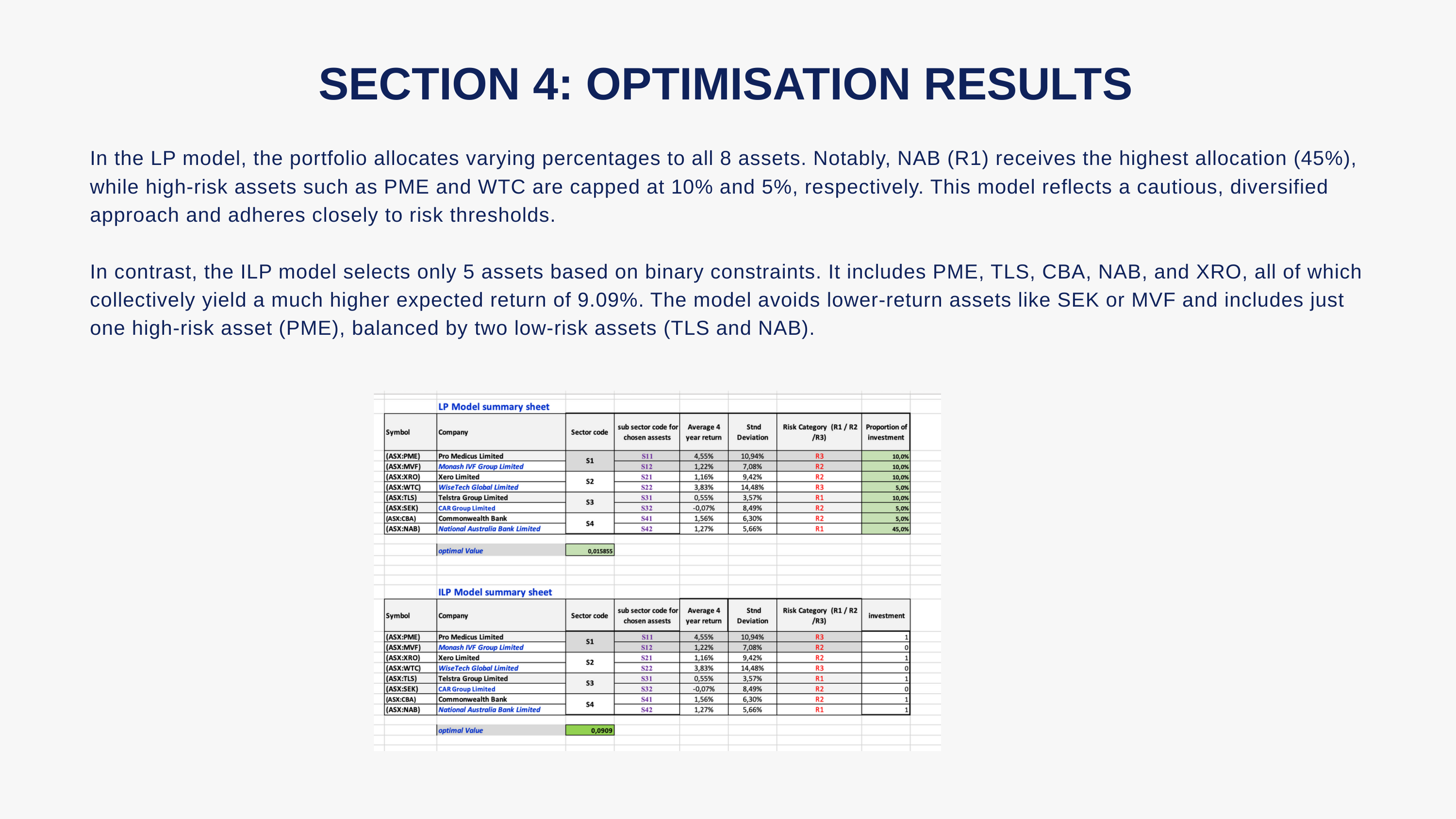

SECTION 4: OPTIMISATION RESULTS
In the LP model, the portfolio allocates varying percentages to all 8 assets. Notably, NAB (R1) receives the highest allocation (45%), while high-risk assets such as PME and WTC are capped at 10% and 5%, respectively. This model reflects a cautious, diversified approach and adheres closely to risk thresholds.

In contrast, the ILP model selects only 5 assets based on binary constraints. It includes PME, TLS, CBA, NAB, and XRO, all of which collectively yield a much higher expected return of 9.09%. The model avoids lower-return assets like SEK or MVF and includes just one high-risk asset (PME), balanced by two low-risk assets (TLS and NAB).